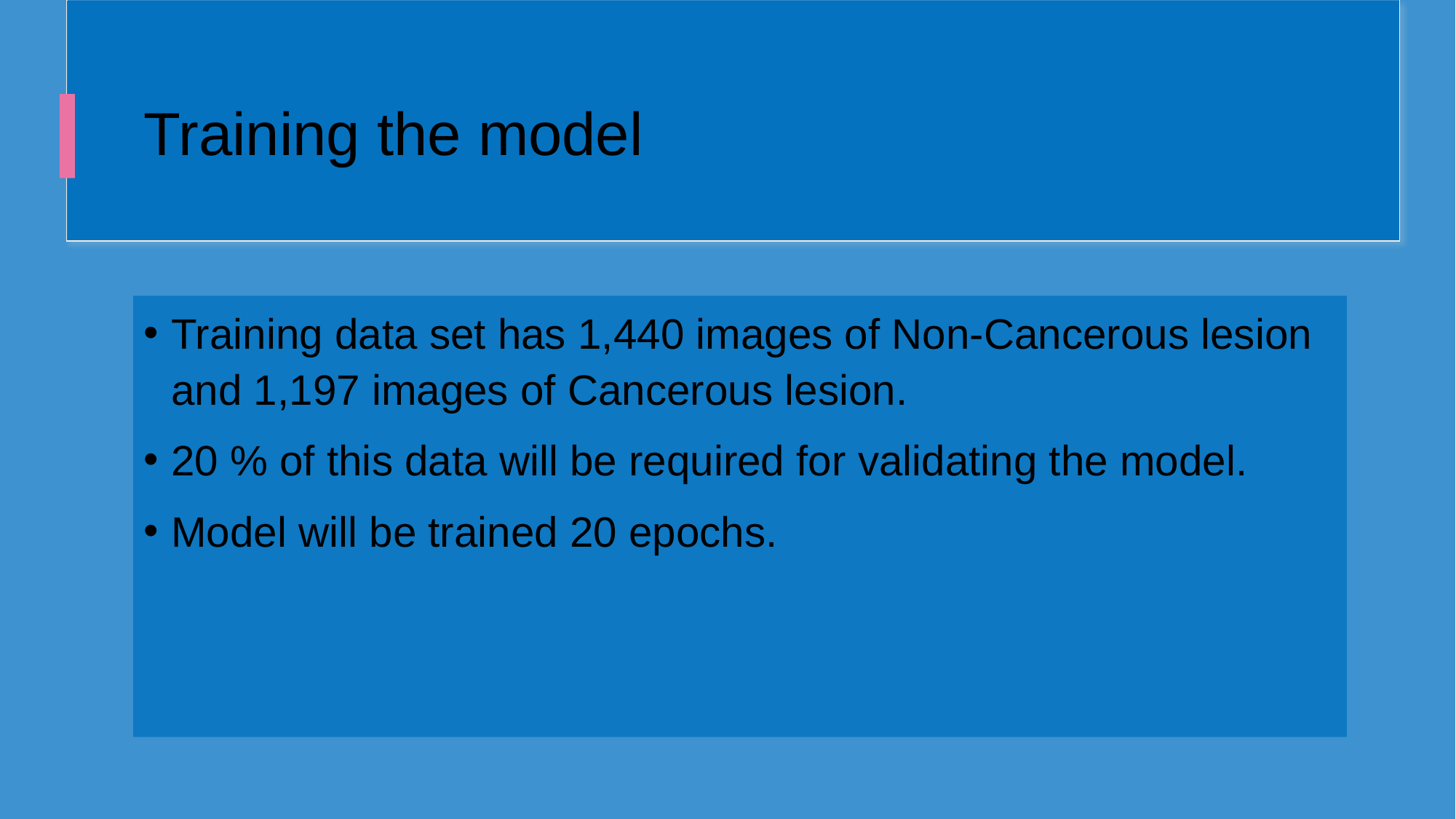

# Training the model
Training data set has 1,440 images of Non-Cancerous lesion and 1,197 images of Cancerous lesion.
20 % of this data will be required for validating the model.
Model will be trained 20 epochs.